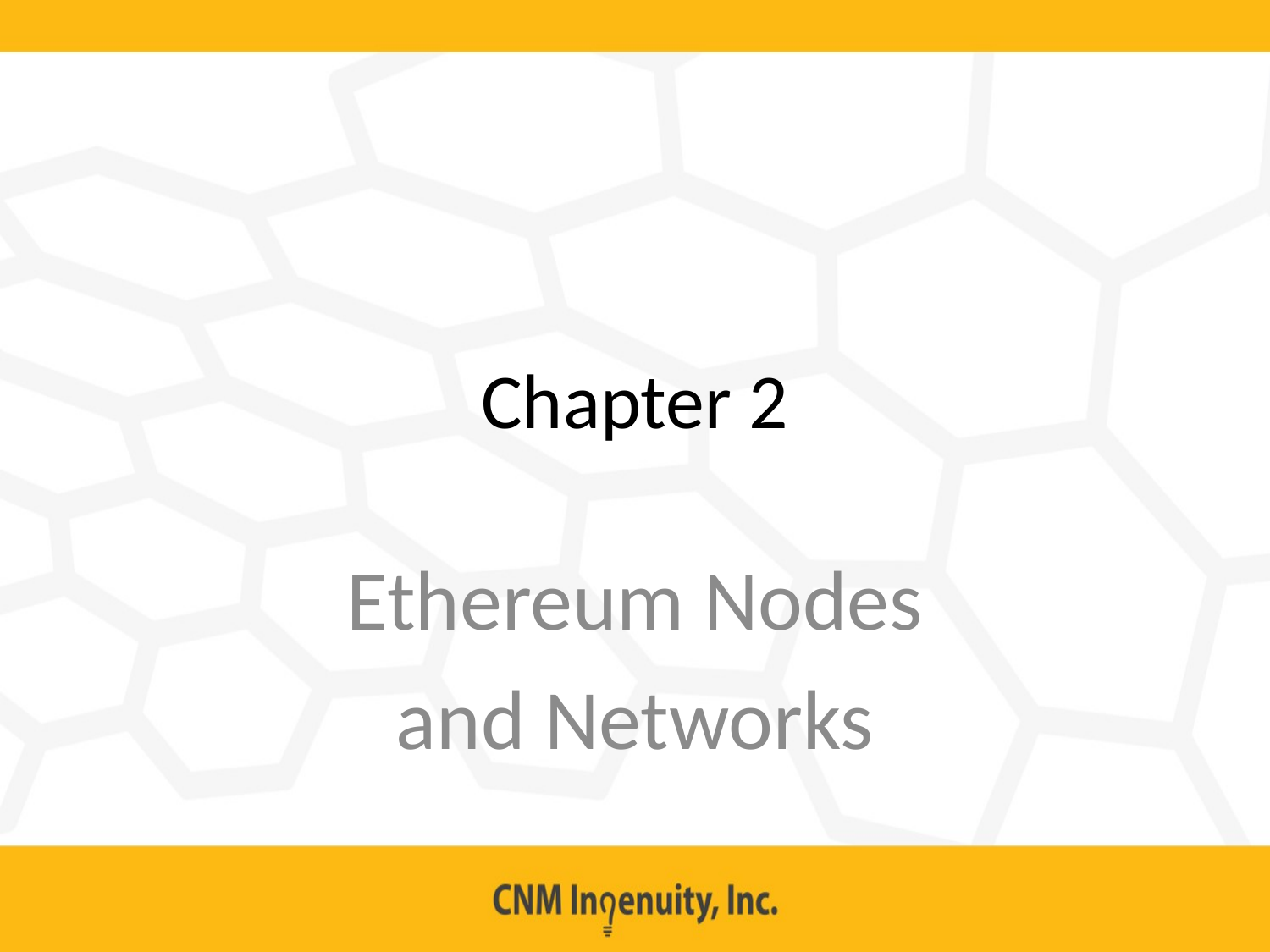

# Chapter 2
Ethereum Nodes
and Networks